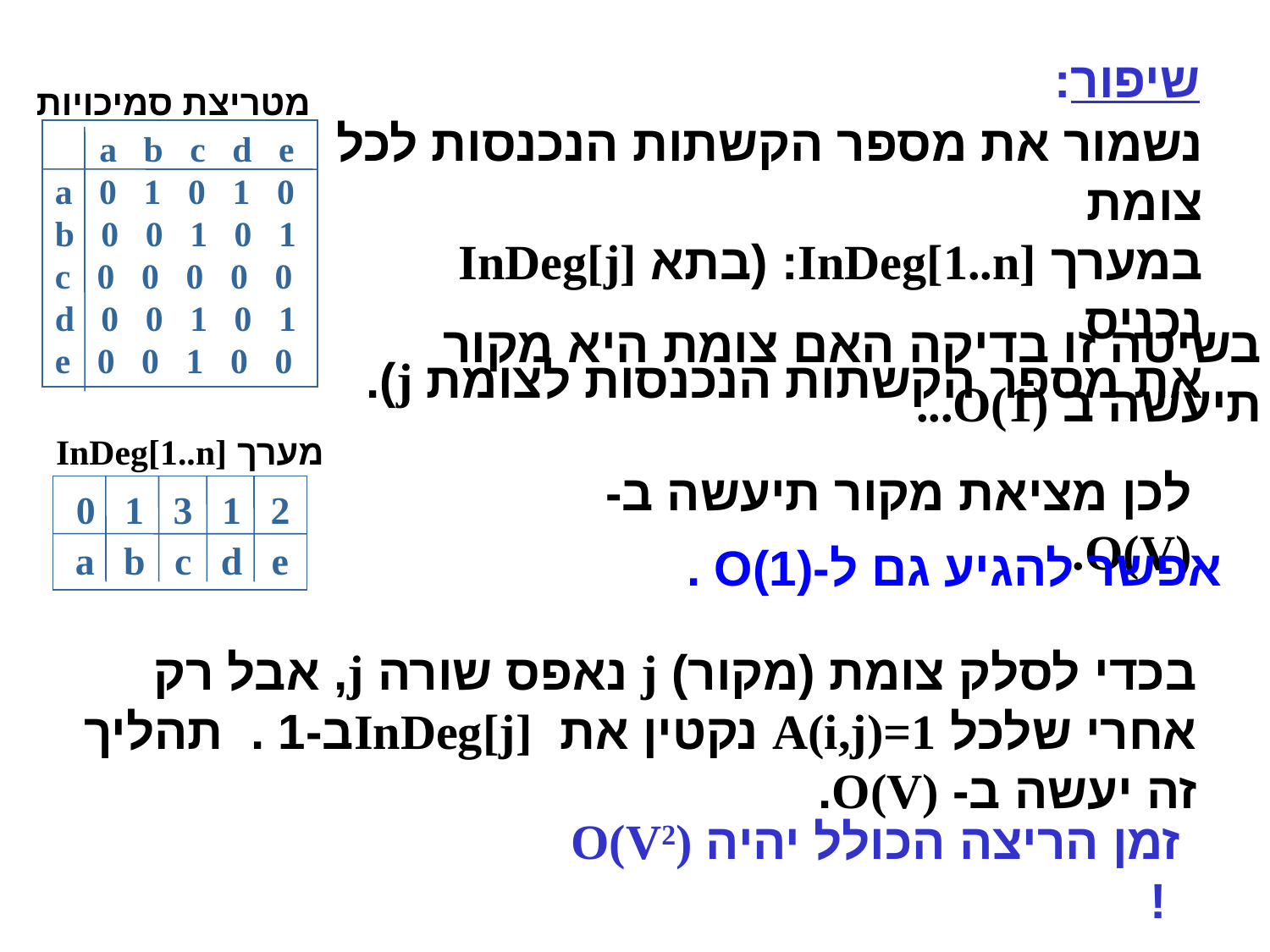

שיפור:
מטריצת סמיכויות
     a   b   c   d   e
a   0   1   0   1   0
b   0   0   1   0   1
c   0   0   0   0   0
d   0   0   1   0   1
e   0   0   1   0   0

נשמור את מספר הקשתות הנכנסות לכל צומת
במערך InDeg[1..n]: (בתא InDeg[j] נכניס
את מספר הקשתות הנכנסות לצומת j).
בשיטה זו בדיקה האם צומת היא מקור
תיעשה ב O(1)...
מערך InDeg[1..n]
 0   1   3   1   2
 a   b   c   d   e

לכן מציאת מקור תיעשה ב- O(V).
אפשר להגיע גם ל-O(1) .
בכדי לסלק צומת (מקור) j נאפס שורה j, אבל רק אחרי שלכל A(i,j)=1 נקטין את  InDeg[j]ב-1 .  תהליך זה יעשה ב- O(V).
זמן הריצה הכולל יהיה O(V2)  !